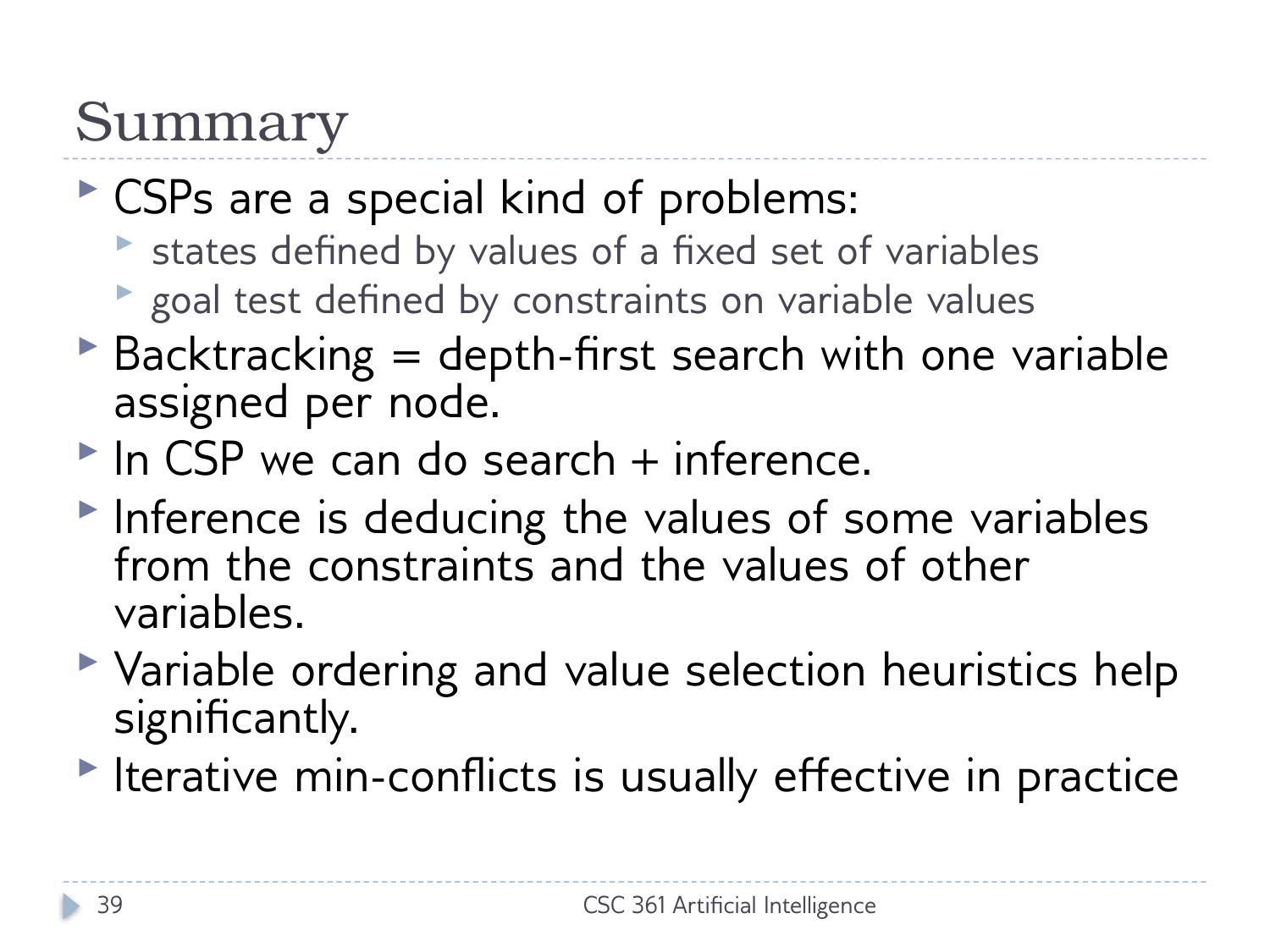

# Summary
CSPs are a special kind of problems:
states defined by values of a fixed set of variables
goal test defined by constraints on variable values
Backtracking = depth-first search with one variable assigned per node.
In CSP we can do search + inference.
Inference is deducing the values of some variables from the constraints and the values of other variables.
Variable ordering and value selection heuristics help significantly.
Iterative min-conflicts is usually effective in practice
39
CSC 361 Artificial Intelligence